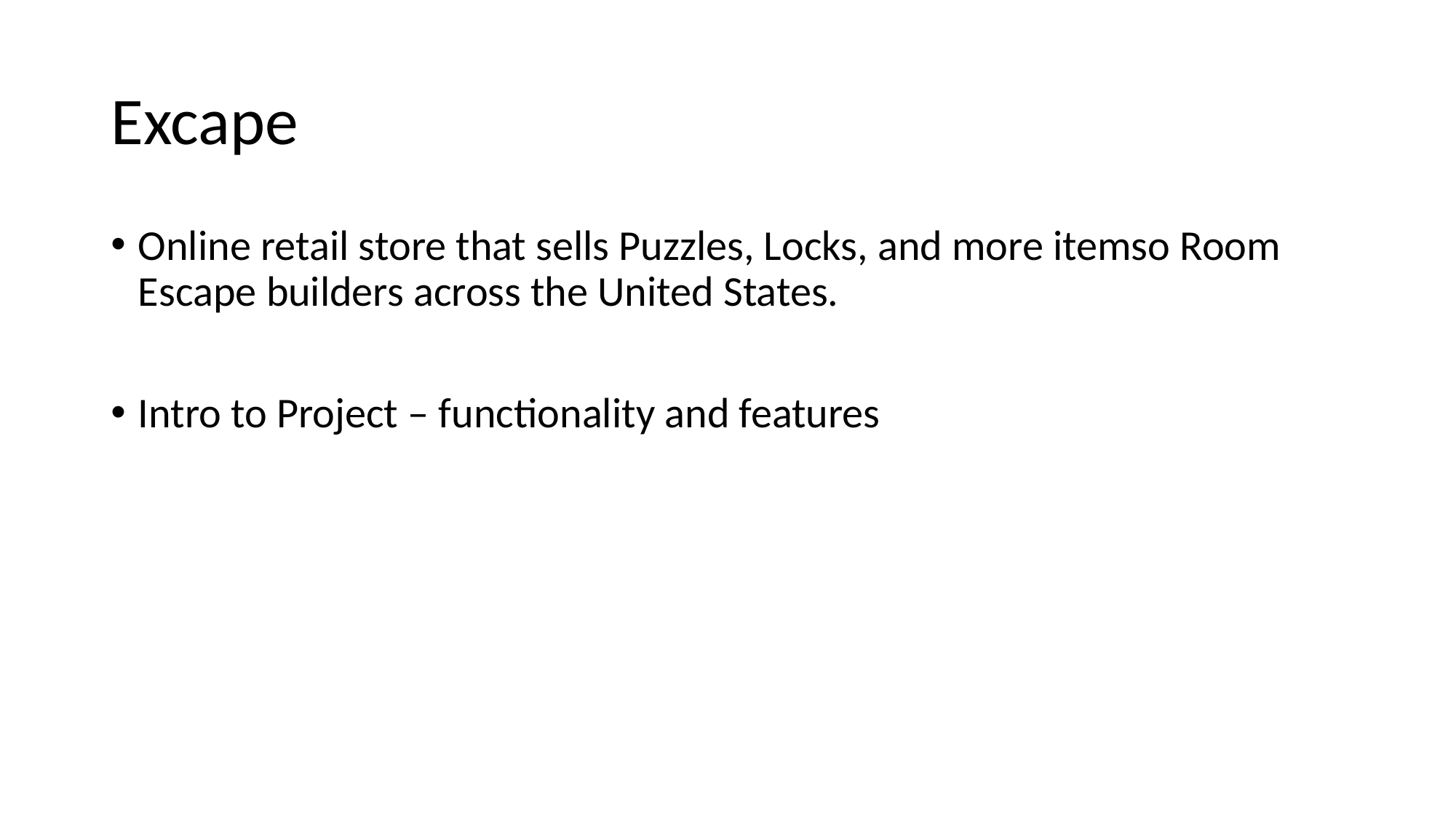

# Excape
Online retail store that sells Puzzles, Locks, and more itemso Room Escape builders across the United States.

Intro to Project – functionality and features